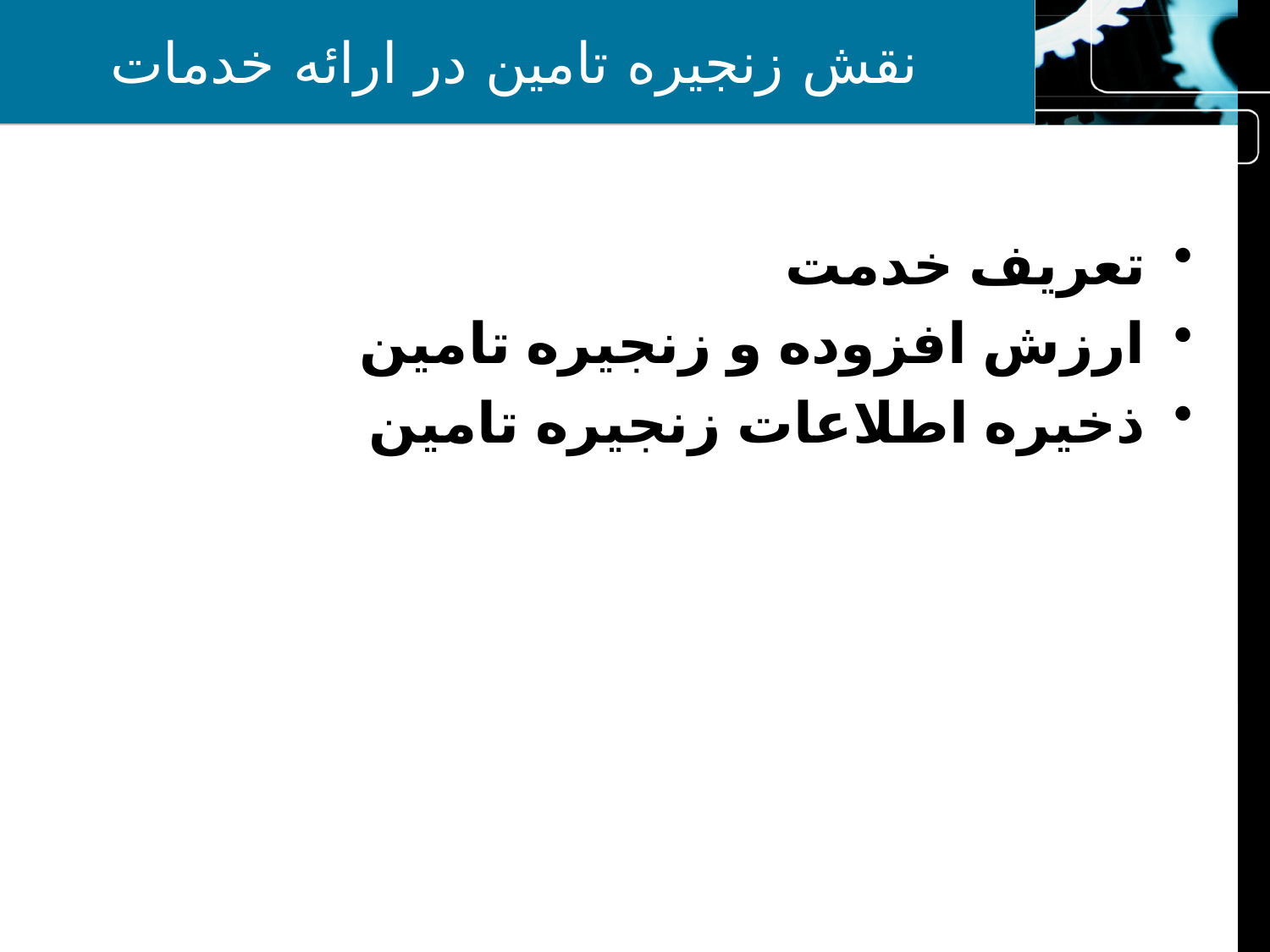

# نقش زنجیره تامین در ارائه خدمات
تعریف خدمت
ارزش افزوده و زنجیره تامین
ذخیره اطلاعات زنجیره تامین